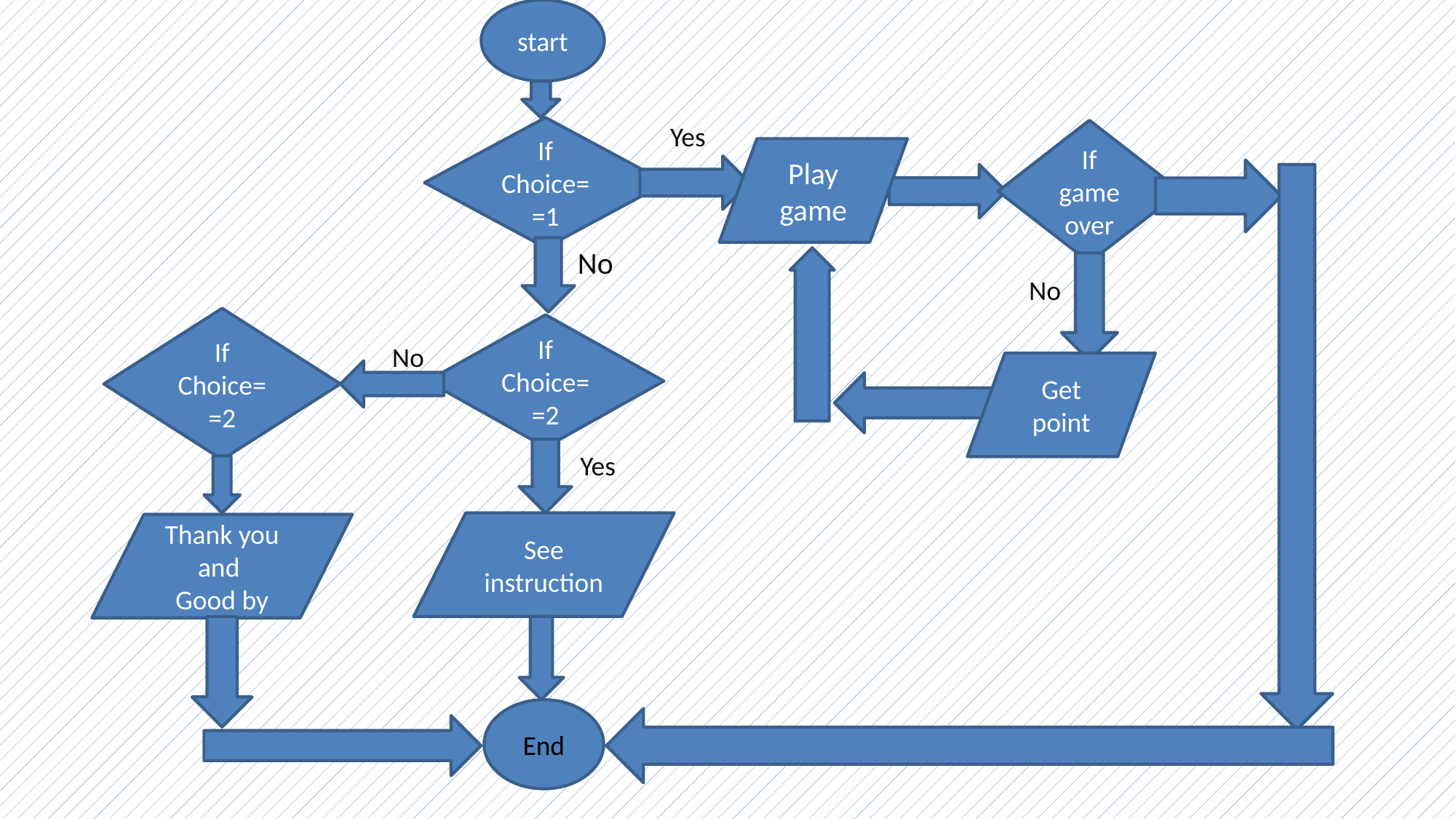

start

Yes
If
Choice==1
If game over
Play game

No

No

If
Choice==2
If
Choice==2
No
Get point

Yes

See instruction
Thank you and
Good by

End